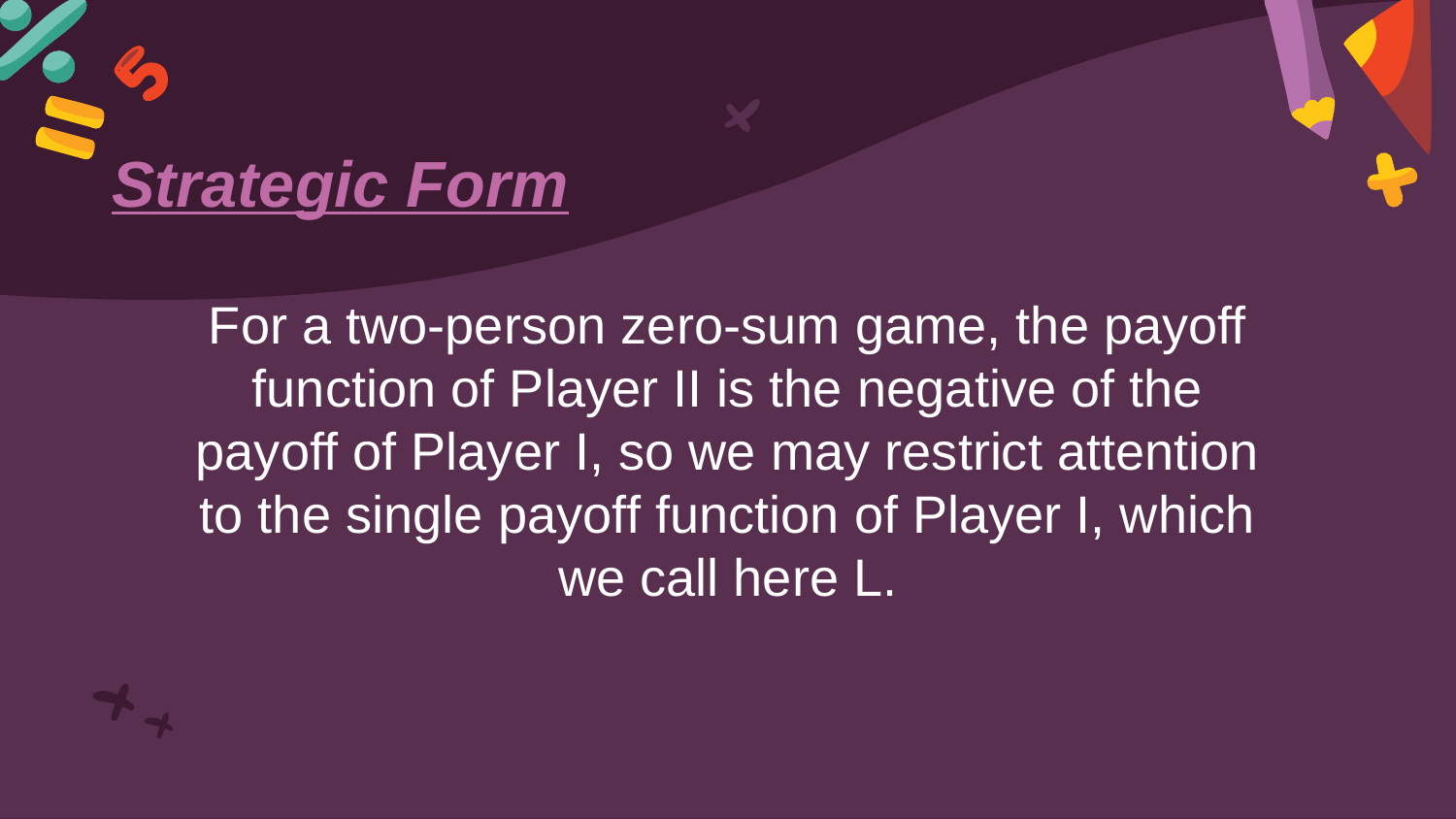

# Strategic Form
For a two-person zero-sum game, the payoff function of Player II is the negative of the payoff of Player I, so we may restrict attention to the single payoff function of Player I, which we call here L.